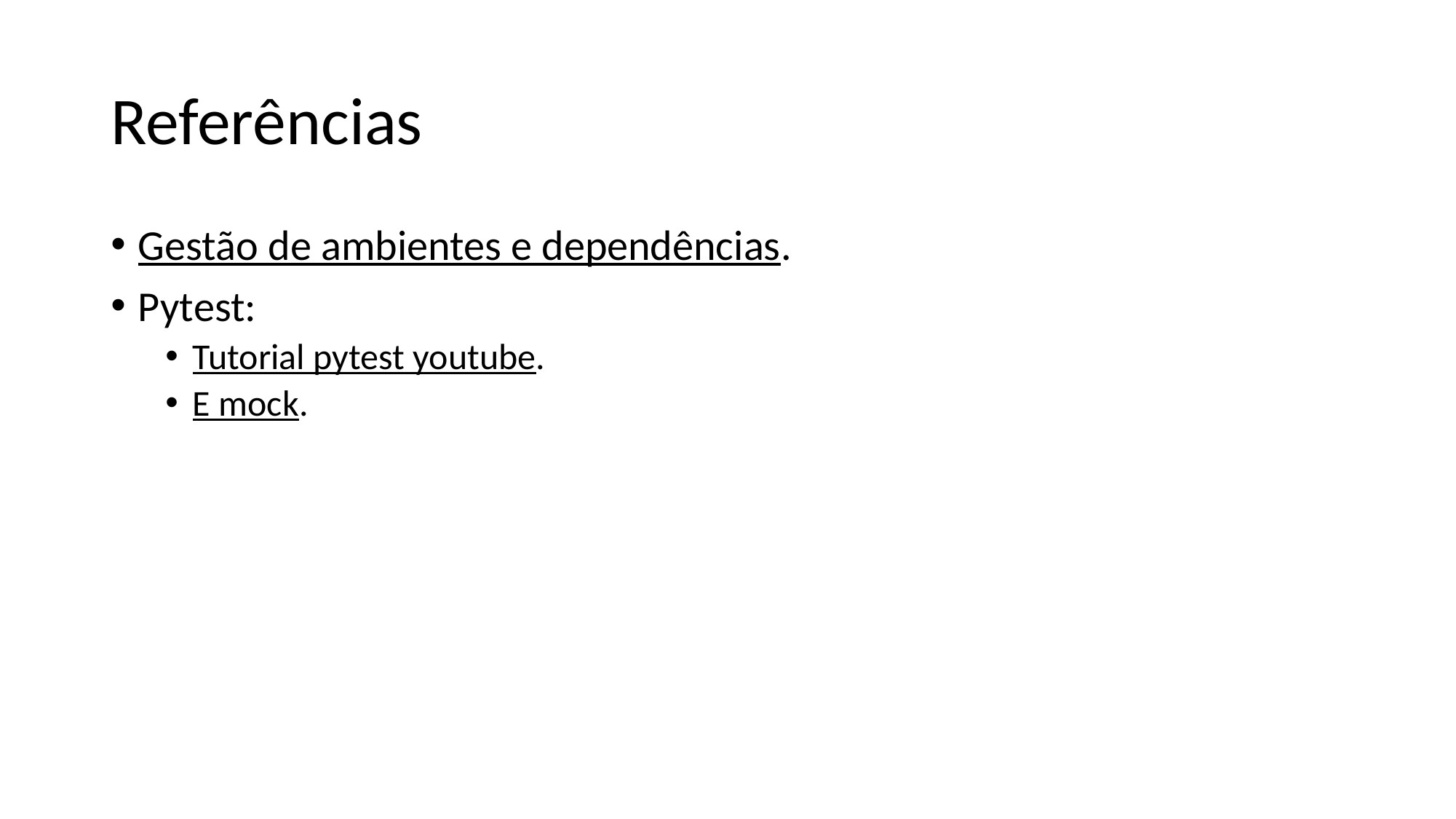

# Referências
Gestão de ambientes e dependências.
Pytest:
Tutorial pytest youtube.
E mock.